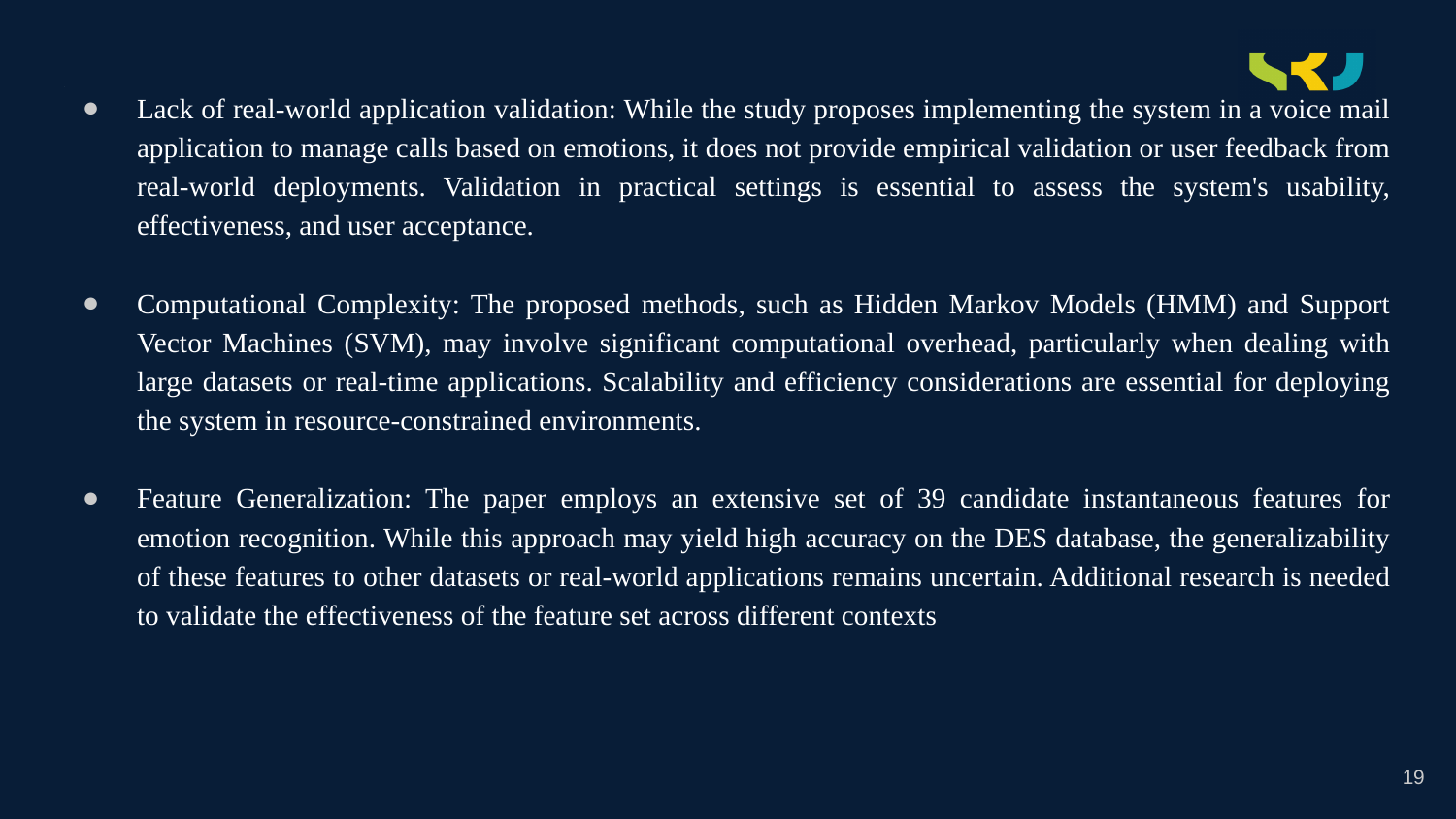

# .
Lack of real-world application validation: While the study proposes implementing the system in a voice mail application to manage calls based on emotions, it does not provide empirical validation or user feedback from real-world deployments. Validation in practical settings is essential to assess the system's usability, effectiveness, and user acceptance.

Computational Complexity: The proposed methods, such as Hidden Markov Models (HMM) and Support Vector Machines (SVM), may involve significant computational overhead, particularly when dealing with large datasets or real-time applications. Scalability and efficiency considerations are essential for deploying the system in resource-constrained environments.

Feature Generalization: The paper employs an extensive set of 39 candidate instantaneous features for emotion recognition. While this approach may yield high accuracy on the DES database, the generalizability of these features to other datasets or real-world applications remains uncertain. Additional research is needed to validate the effectiveness of the feature set across different contexts
19